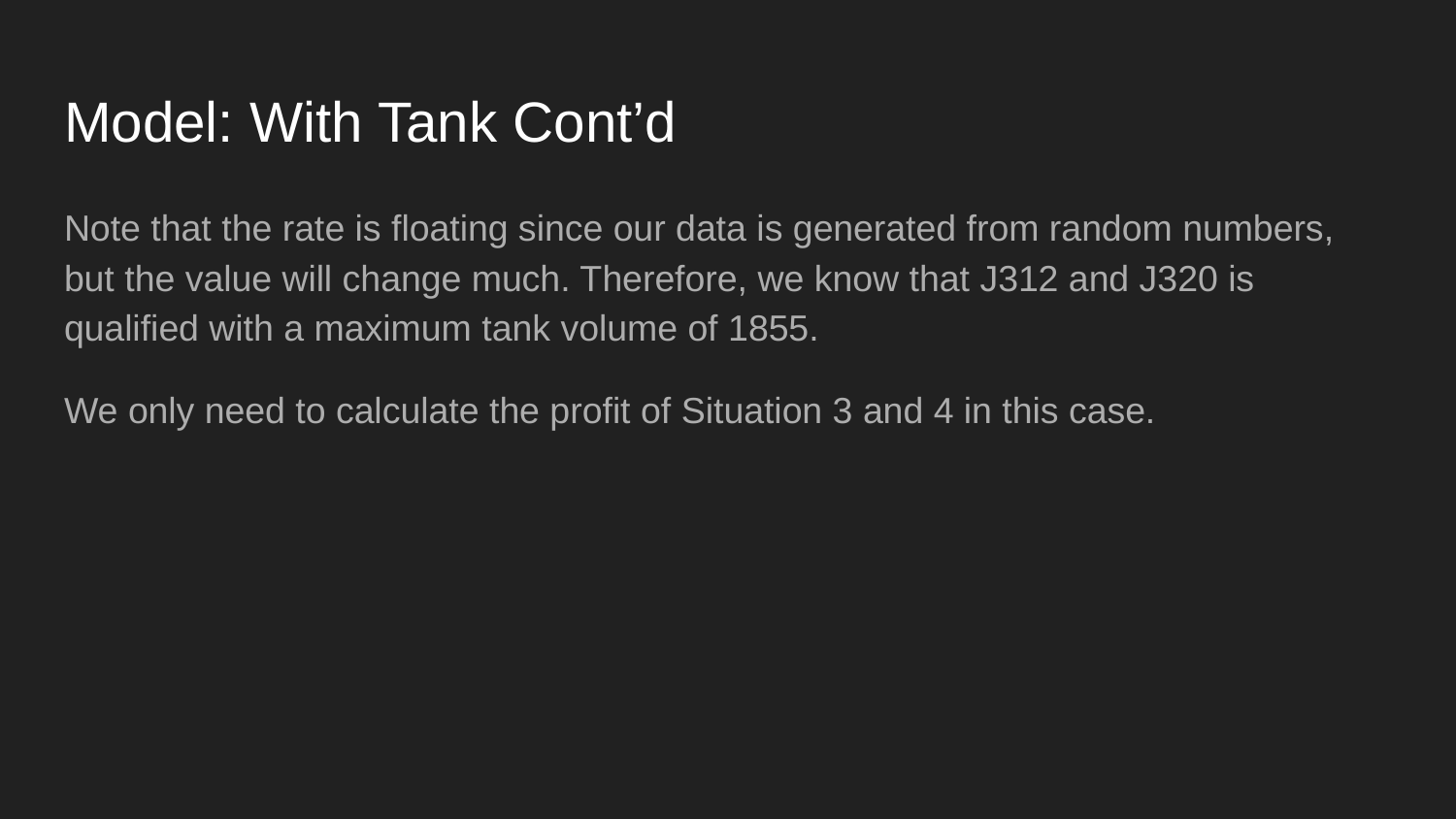

# Model: With Tank Cont’d
Note that the rate is floating since our data is generated from random numbers, but the value will change much. Therefore, we know that J312 and J320 is qualified with a maximum tank volume of 1855.
We only need to calculate the profit of Situation 3 and 4 in this case.